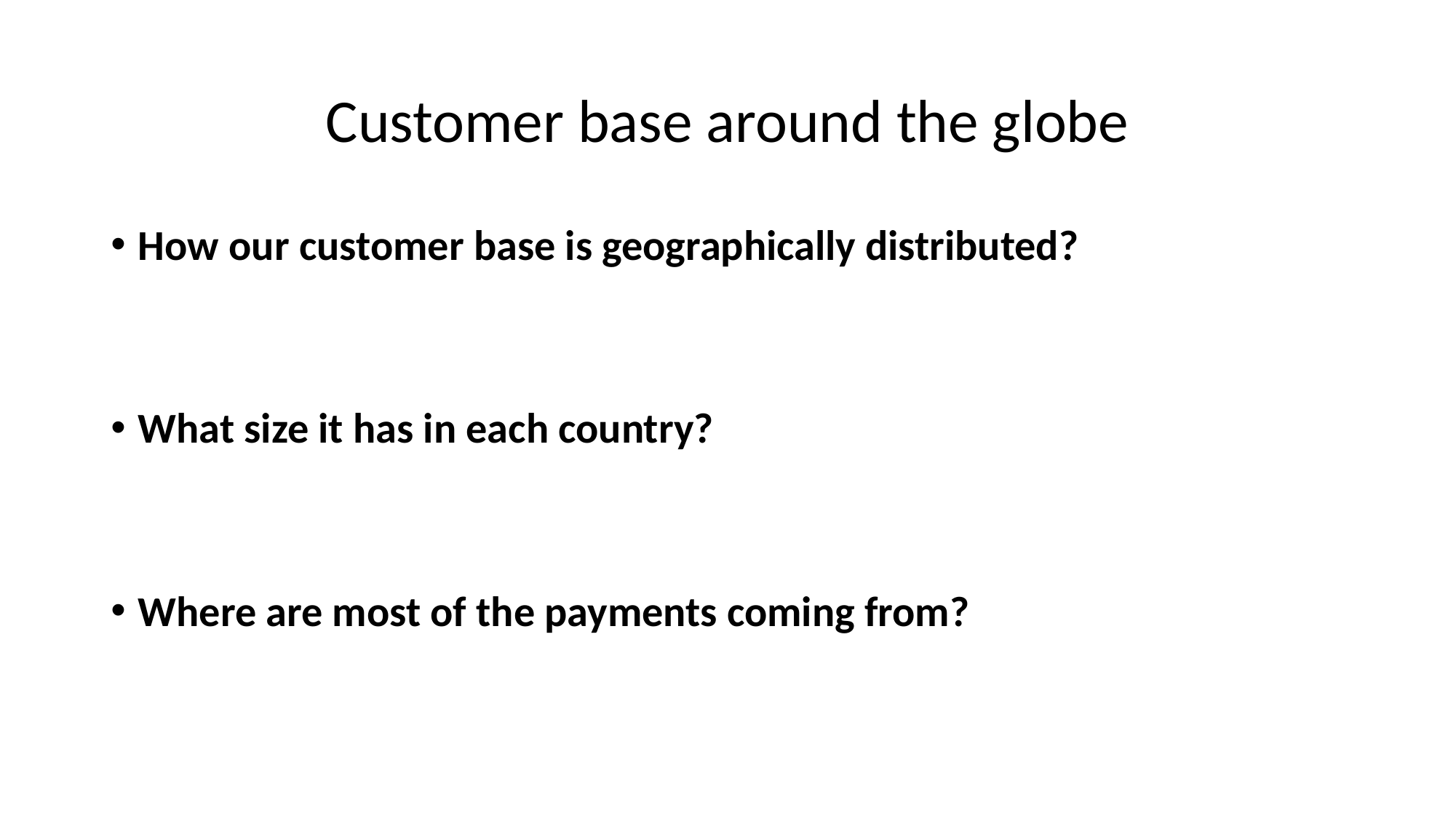

# Customer base around the globe
How our customer base is geographically distributed?

What size it has in each country?

Where are most of the payments coming from?